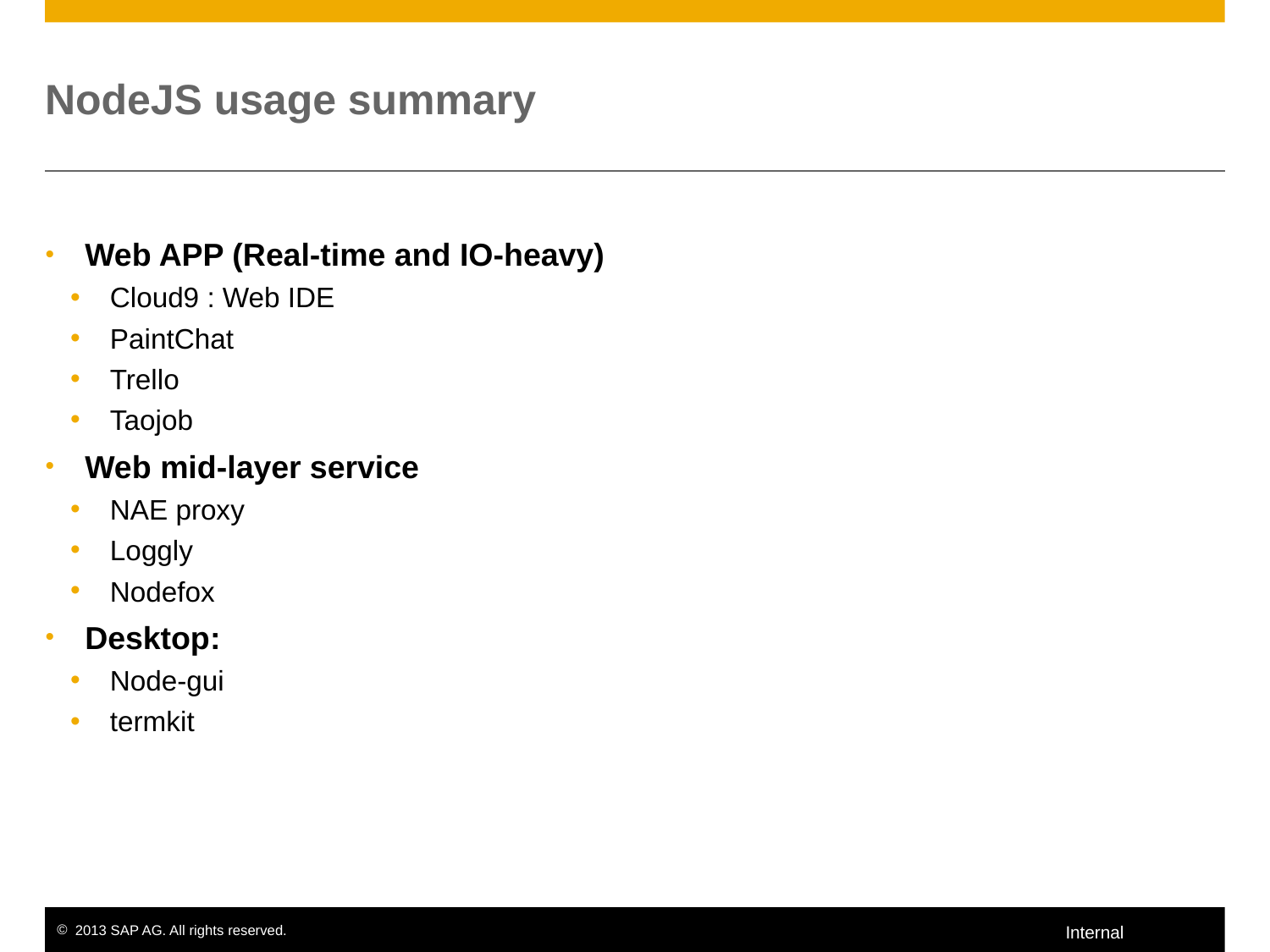

# NodeJS usage summary
Web APP (Real-time and IO-heavy)
Cloud9 : Web IDE
PaintChat
Trello
Taojob
Web mid-layer service
NAE proxy
Loggly
Nodefox
Desktop:
Node-gui
termkit